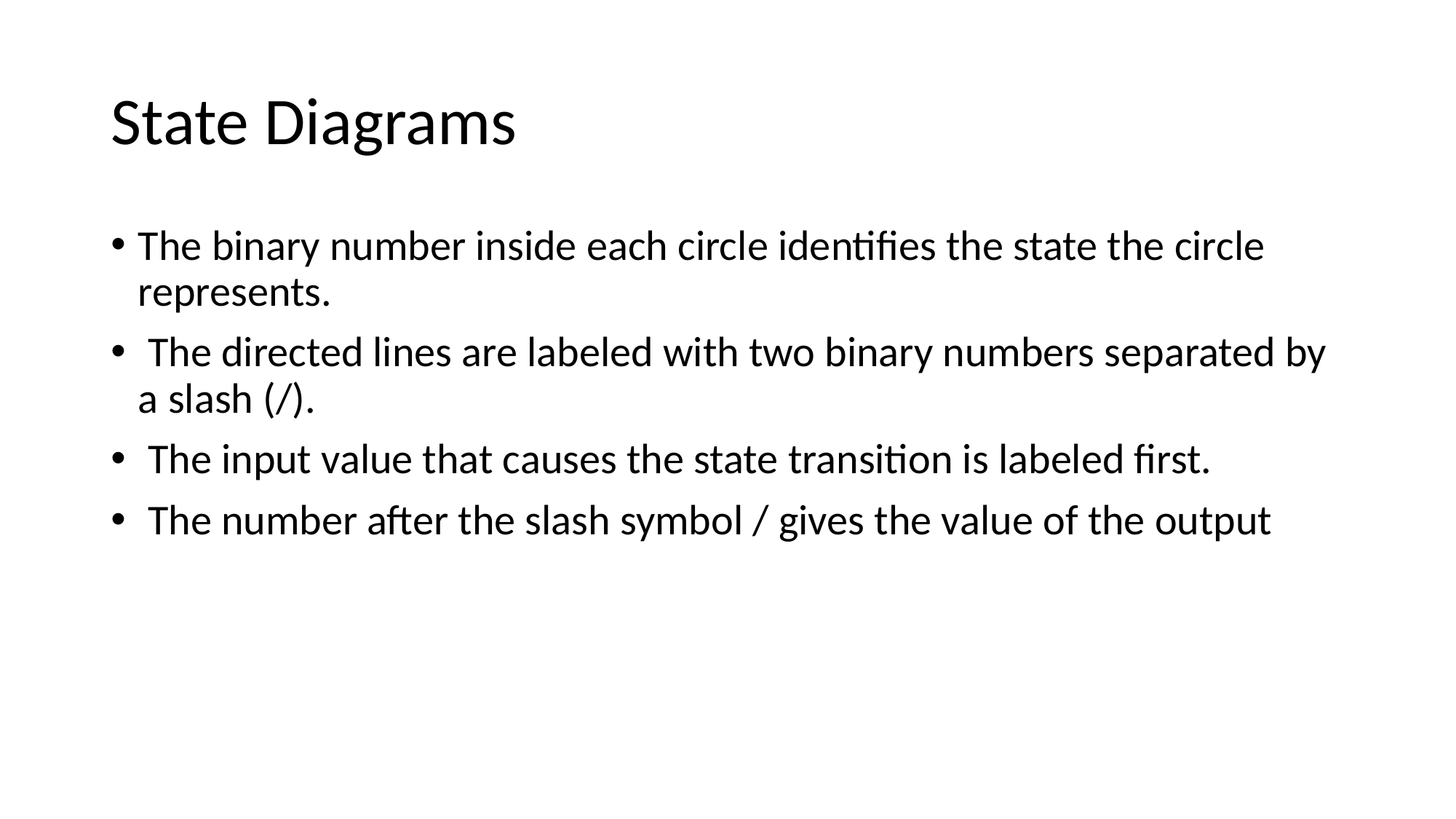

# State Diagrams
The binary number inside each circle identifies the state the circle represents.
 The directed lines are labeled with two binary numbers separated by a slash (/).
 The input value that causes the state transition is labeled first.
 The number after the slash symbol / gives the value of the output